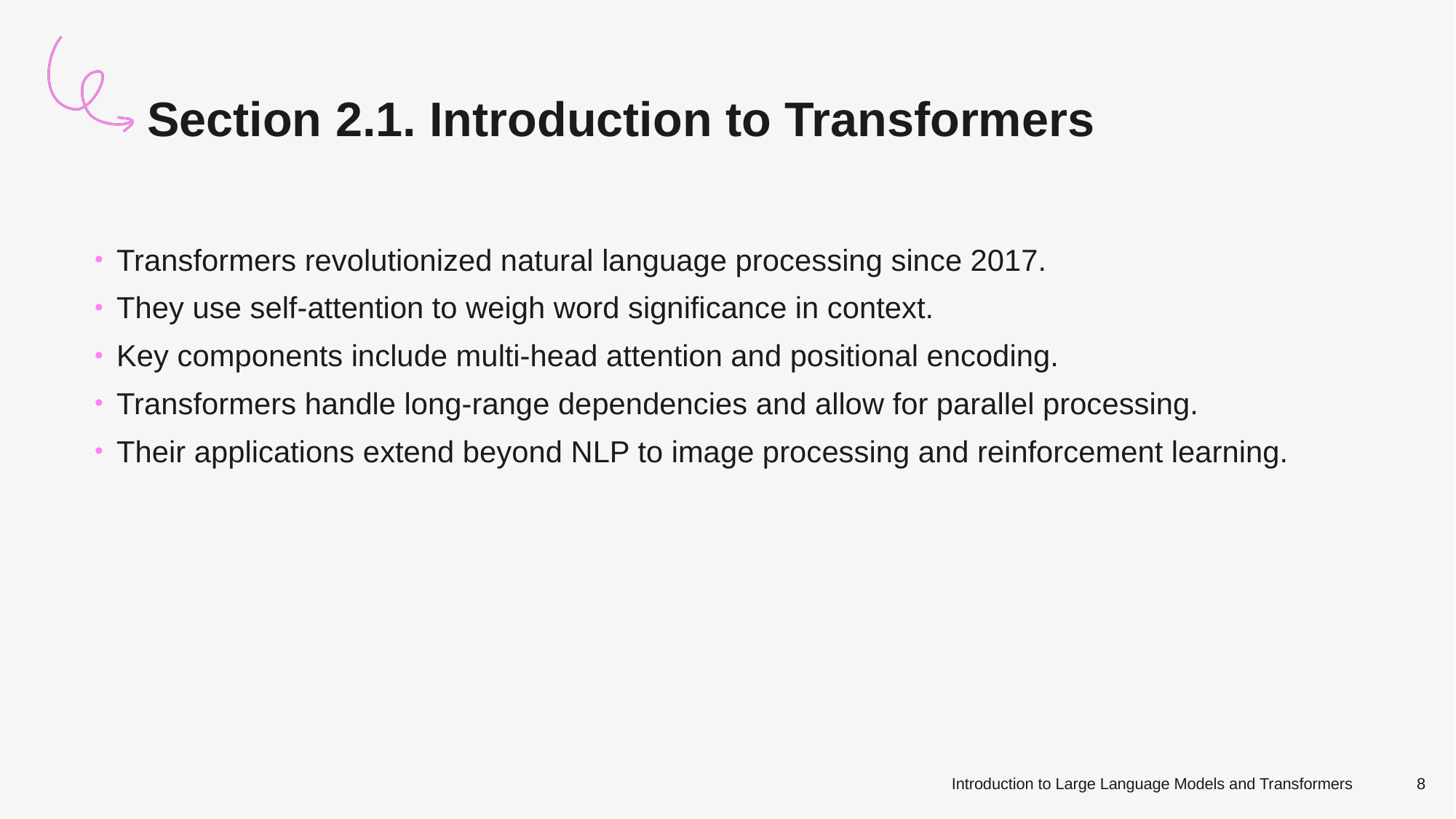

# Section 2.1. Introduction to Transformers
Transformers revolutionized natural language processing since 2017.
They use self-attention to weigh word significance in context.
Key components include multi-head attention and positional encoding.
Transformers handle long-range dependencies and allow for parallel processing.
Their applications extend beyond NLP to image processing and reinforcement learning.
8
Introduction to Large Language Models and Transformers